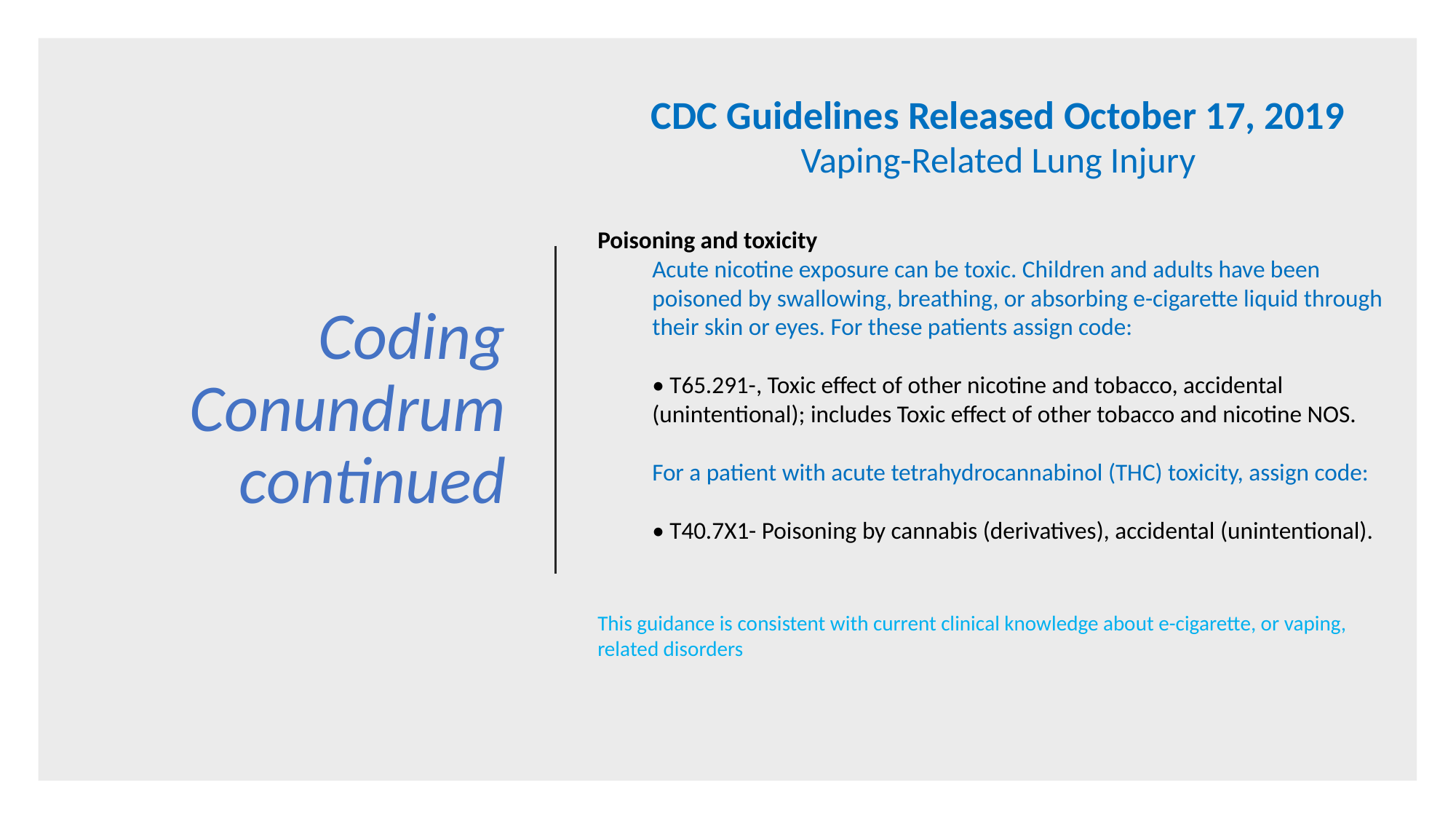

CDC Guidelines Released October 17, 2019
Vaping-Related Lung Injury

Poisoning and toxicity
Acute nicotine exposure can be toxic. Children and adults have been poisoned by swallowing, breathing, or absorbing e-cigarette liquid through their skin or eyes. For these patients assign code:

• T65.291-, Toxic effect of other nicotine and tobacco, accidental (unintentional); includes Toxic effect of other tobacco and nicotine NOS.

For a patient with acute tetrahydrocannabinol (THC) toxicity, assign code:

• T40.7X1- Poisoning by cannabis (derivatives), accidental (unintentional).

This guidance is consistent with current clinical knowledge about e-cigarette, or vaping, related disorders

# Coding Conundrum continued